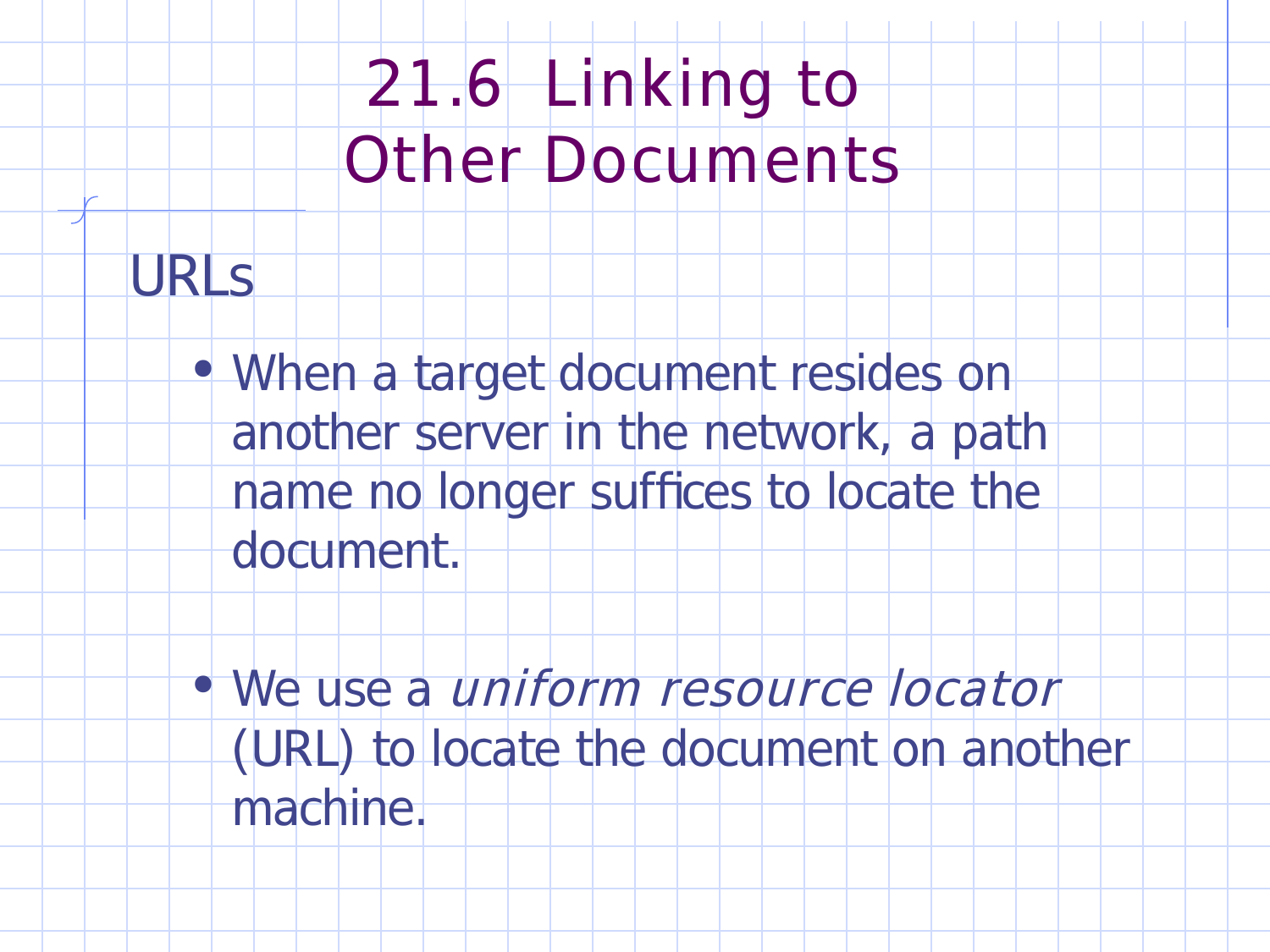

# 21.6  Linking to Other Documents
URLs

When a target document resides on another server in the network, a path name no longer suffices to locate the document.

We use a uniform resource locator (URL) to locate the document on another machine.